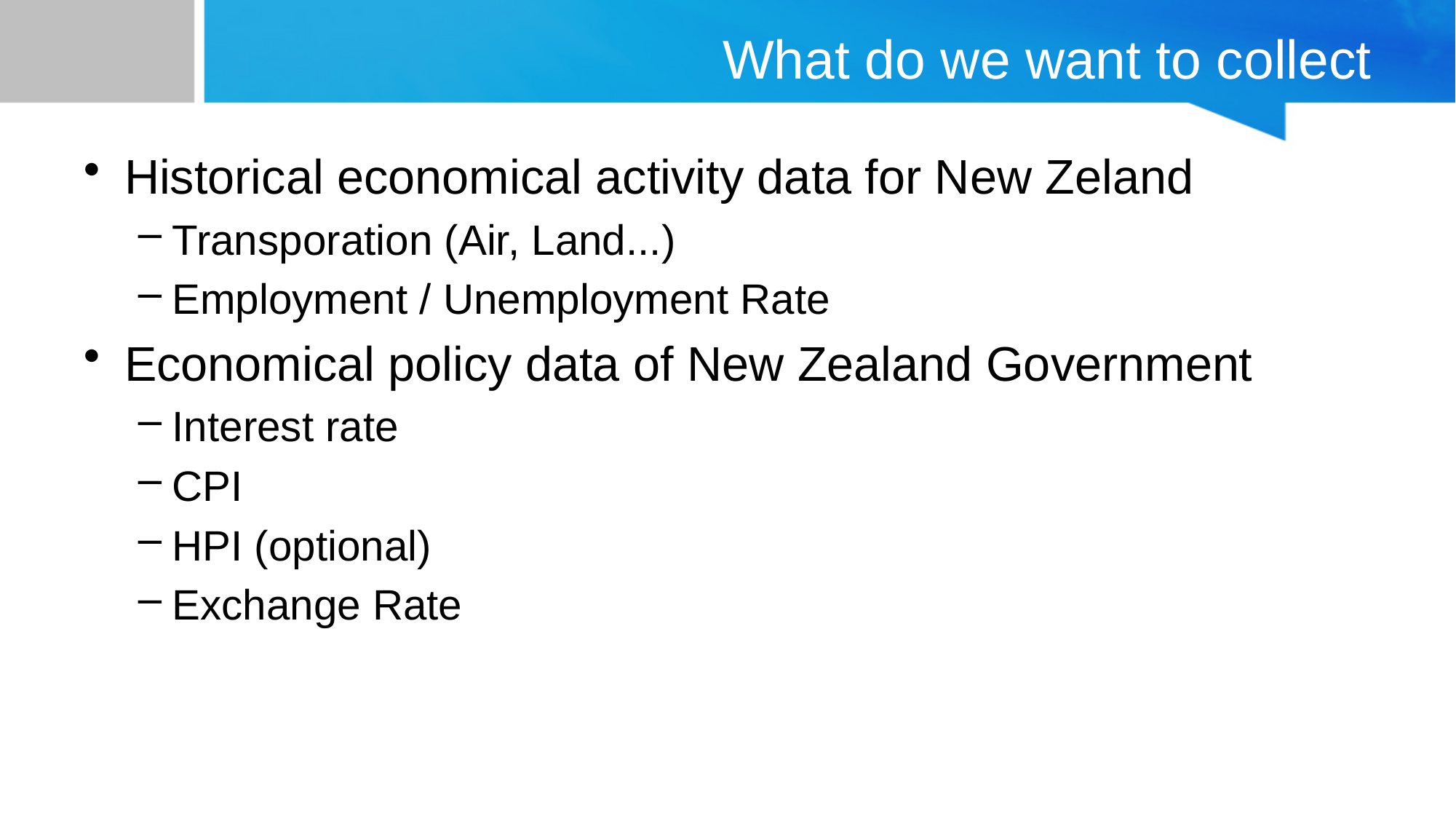

# What do we want to collect
Historical economical activity data for New Zeland
Transporation (Air, Land...)
Employment / Unemployment Rate
Economical policy data of New Zealand Government
Interest rate
CPI
HPI (optional)
Exchange Rate